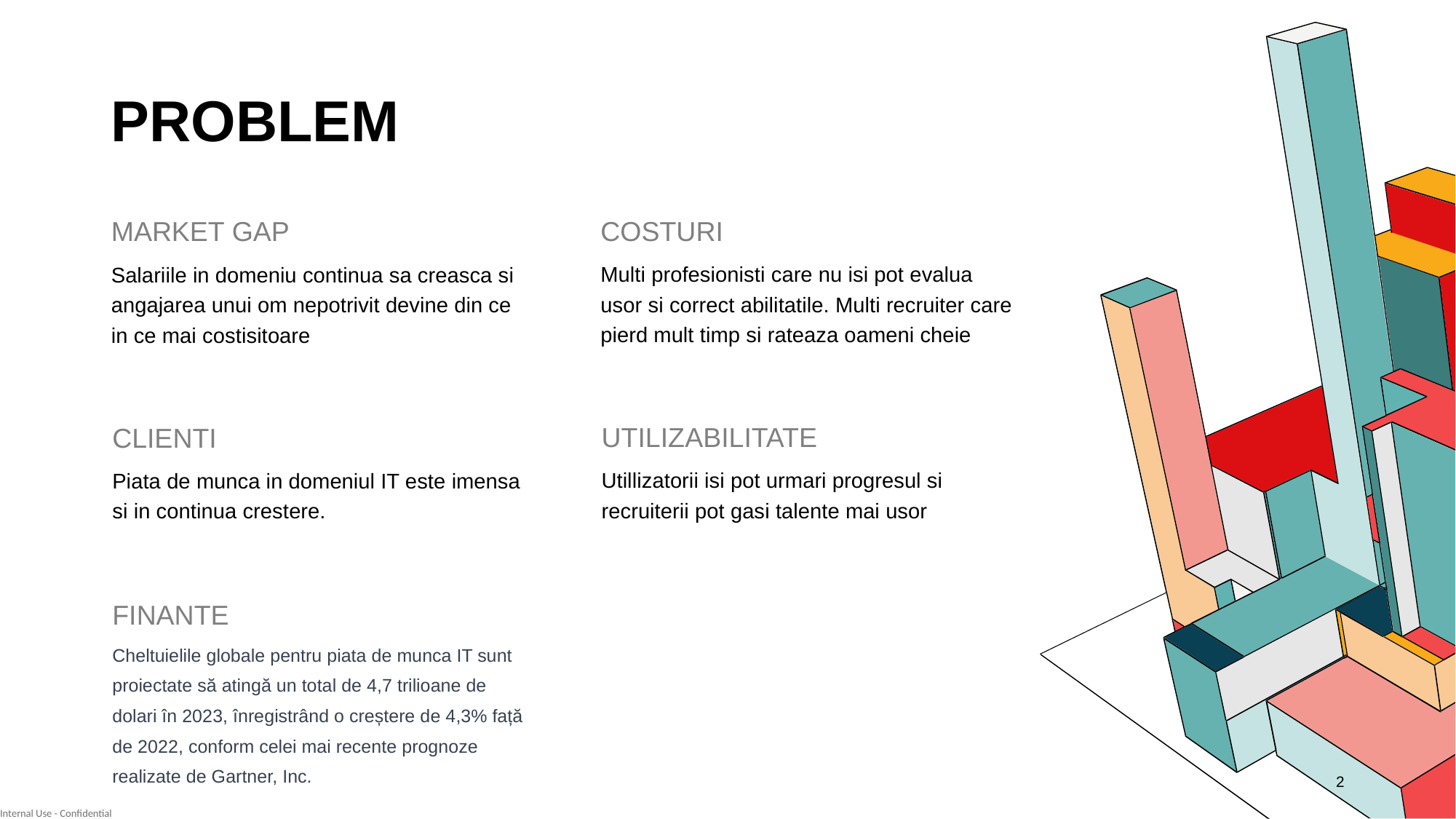

# PROBLEM
COSTURI
MARKET GAP
Multi profesionisti care nu isi pot evalua usor si correct abilitatile. Multi recruiter care pierd mult timp si rateaza oameni cheie
Salariile in domeniu continua sa creasca si angajarea unui om nepotrivit devine din ce in ce mai costisitoare
UTILIZABILITATE
CLIENTI
Utillizatorii isi pot urmari progresul si recruiterii pot gasi talente mai usor
Piata de munca in domeniul IT este imensa si in continua crestere.
FINANTE
Cheltuielile globale pentru piata de munca IT sunt proiectate să atingă un total de 4,7 trilioane de dolari în 2023, înregistrând o creștere de 4,3% față de 2022, conform celei mai recente prognoze realizate de Gartner, Inc.
2